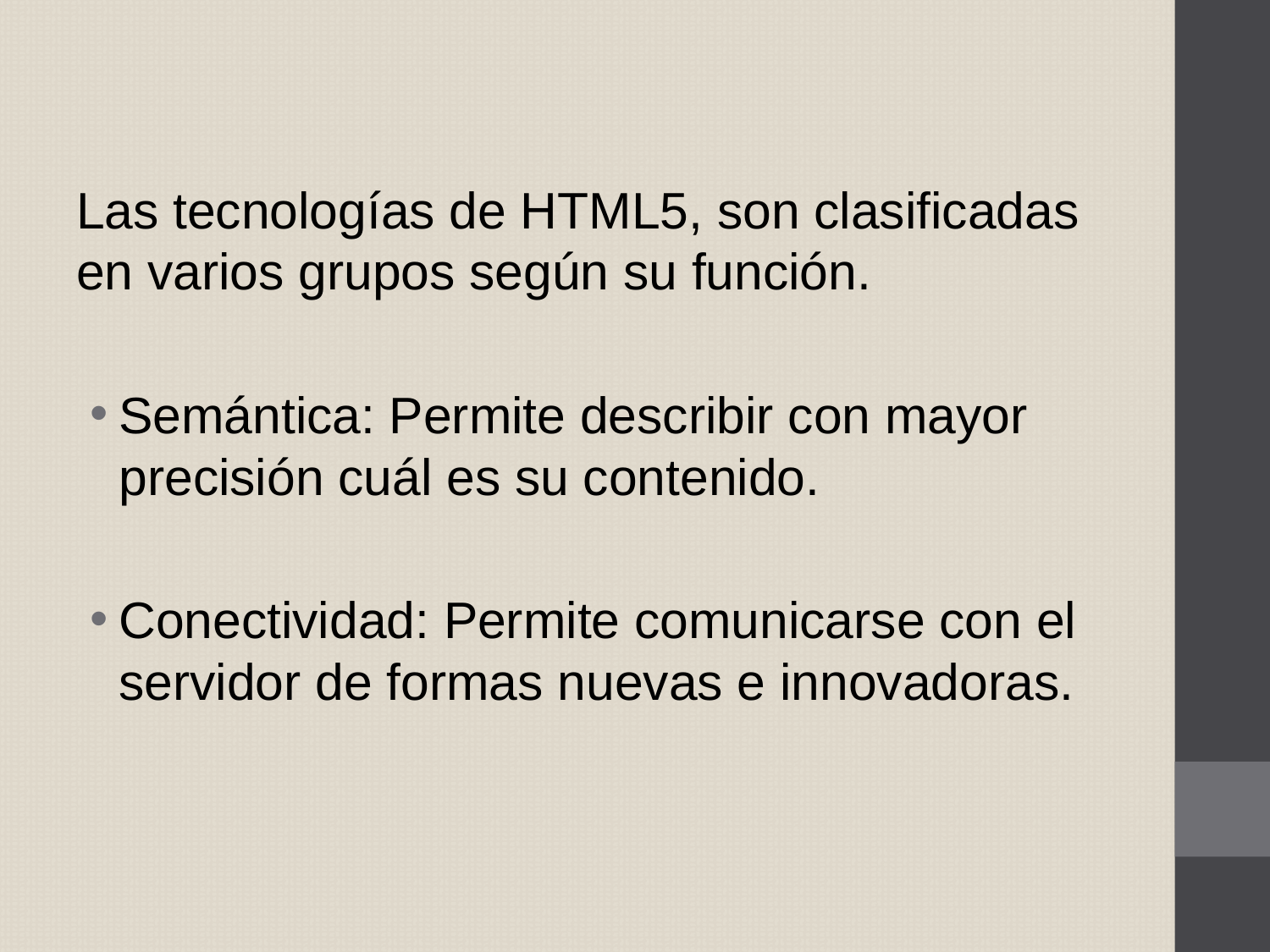

Las tecnologías de HTML5, son clasificadas en varios grupos según su función.

Semántica: Permite describir con mayor precisión cuál es su contenido.

Conectividad: Permite comunicarse con el servidor de formas nuevas e innovadoras.